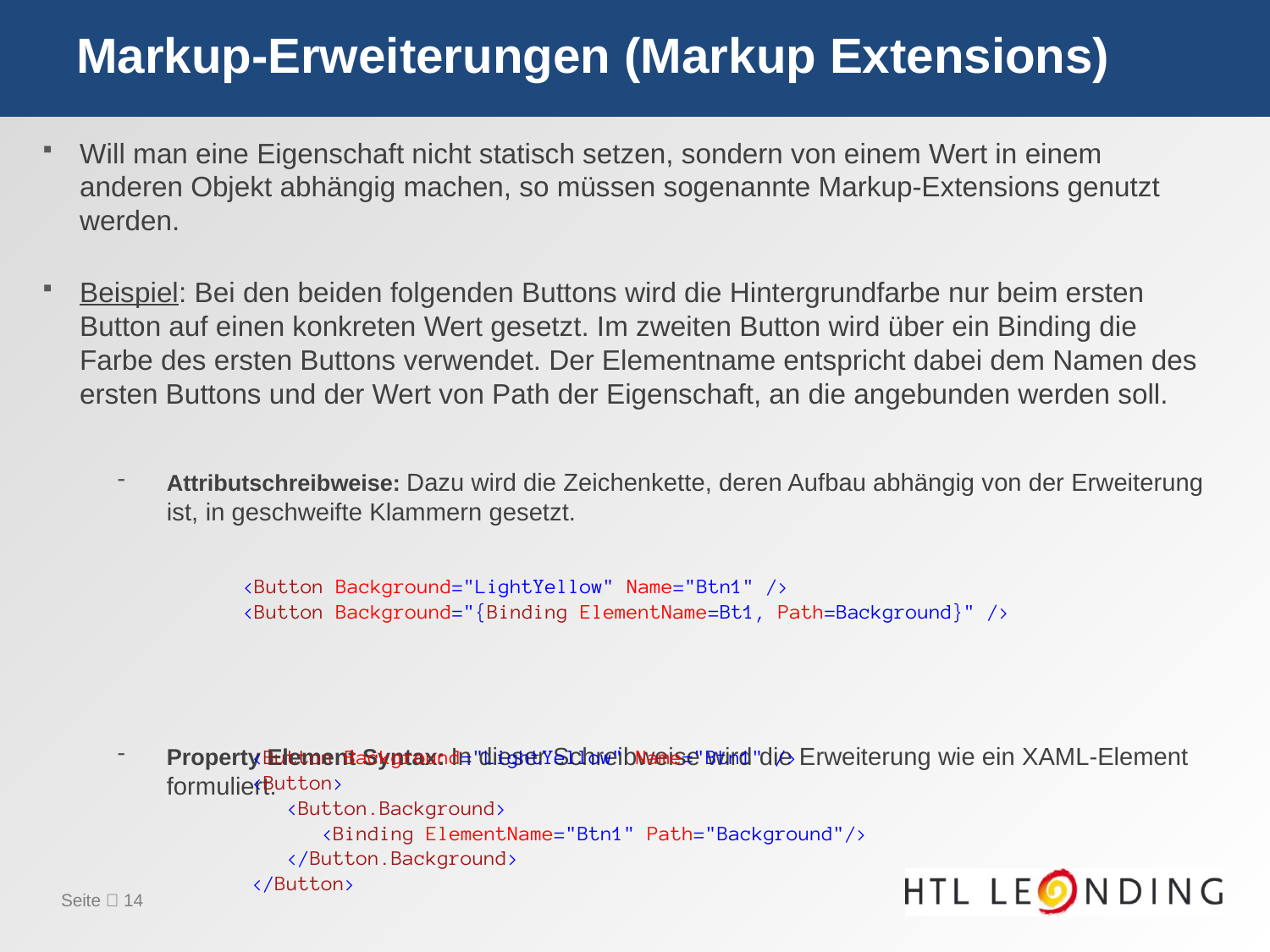

# Markup-Erweiterungen (Markup Extensions)
Will man eine Eigenschaft nicht statisch setzen, sondern von einem Wert in einem anderen Objekt abhängig machen, so müssen sogenannte Markup-Extensions genutzt werden.

Beispiel: Bei den beiden folgenden Buttons wird die Hintergrundfarbe nur beim ersten Button auf einen konkreten Wert gesetzt. Im zweiten Button wird über ein Binding die Farbe des ersten Buttons verwendet. Der Elementname entspricht dabei dem Namen des ersten Buttons und der Wert von Path der Eigenschaft, an die angebunden werden soll.

Attributschreibweise: Dazu wird die Zeichenkette, deren Aufbau abhängig von der Erweiterung ist, in geschweifte Klammern gesetzt.

Property Element Syntax: In dieser Schreibweise wird die Erweiterung wie ein XAML-Element formuliert.

<Button Background="LightYellow" Name="Btn1" />
<Button Background="{Binding ElementName=Bt1, Path=Background}" />
<Button Background="LightYellow" Name="Btn1" />
<Button>
   <Button.Background>
      <Binding ElementName="Btn1" Path="Background"/>
   </Button.Background>
</Button>